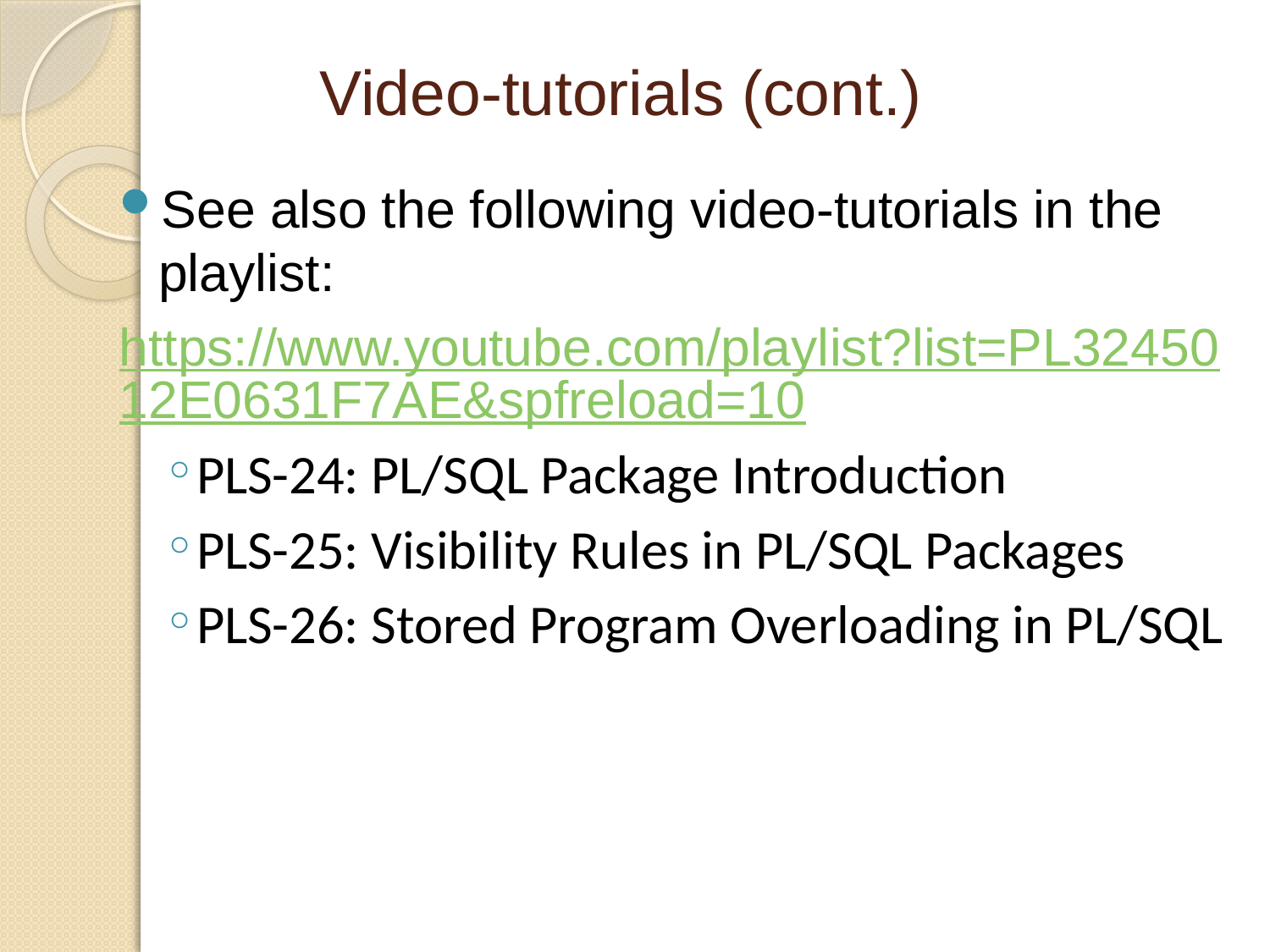

# Video-tutorials (cont.)
See also the following video-tutorials in the playlist:
https://www.youtube.com/playlist?list=PL3245012E0631F7AE&spfreload=10
PLS-24: PL/SQL Package Introduction
PLS-25: Visibility Rules in PL/SQL Packages
PLS-26: Stored Program Overloading in PL/SQL